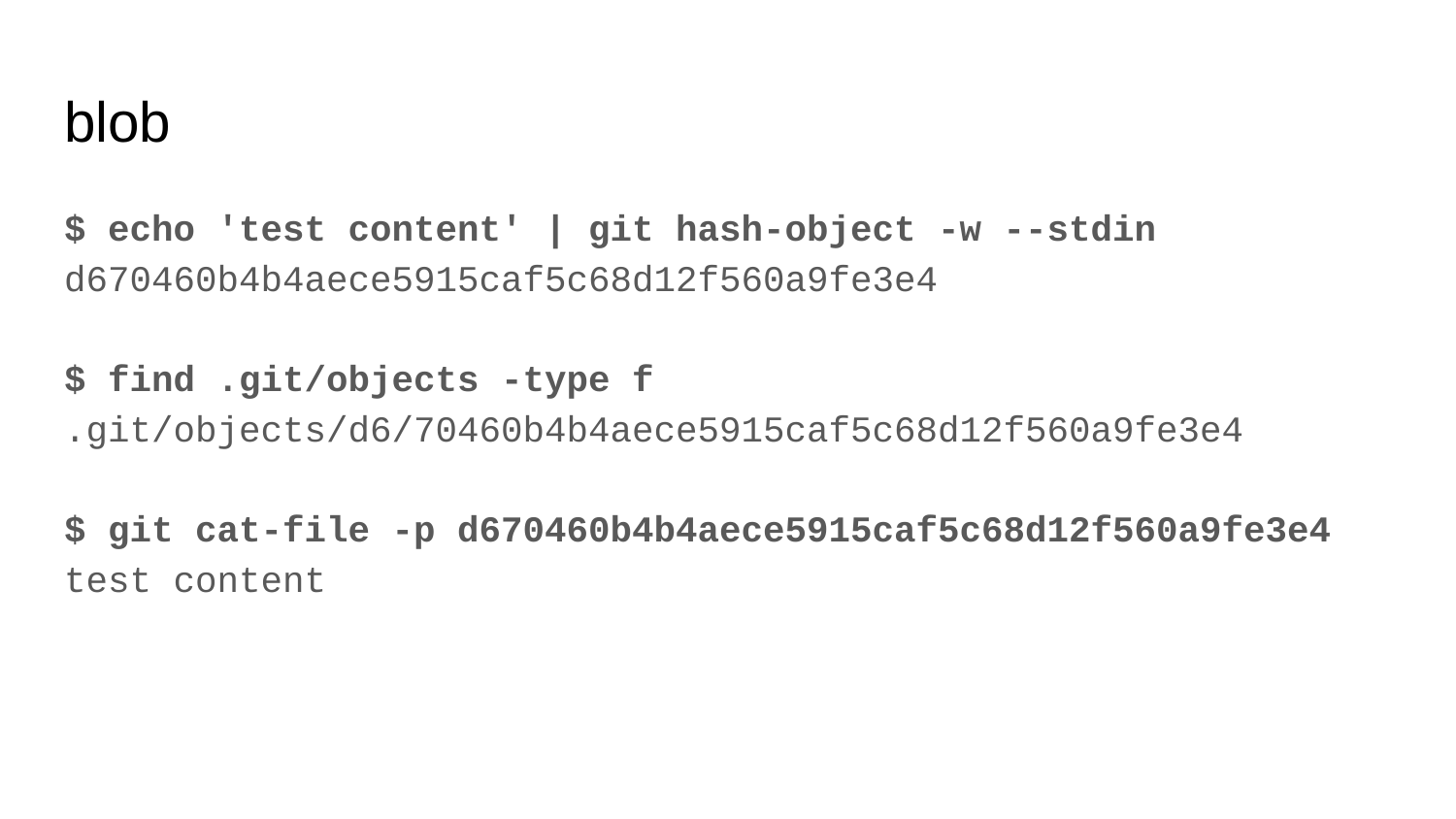

# blob
$ echo 'test content' | git hash-object -w --stdin
d670460b4b4aece5915caf5c68d12f560a9fe3e4

$ find .git/objects -type f
.git/objects/d6/70460b4b4aece5915caf5c68d12f560a9fe3e4

$ git cat-file -p d670460b4b4aece5915caf5c68d12f560a9fe3e4
test content